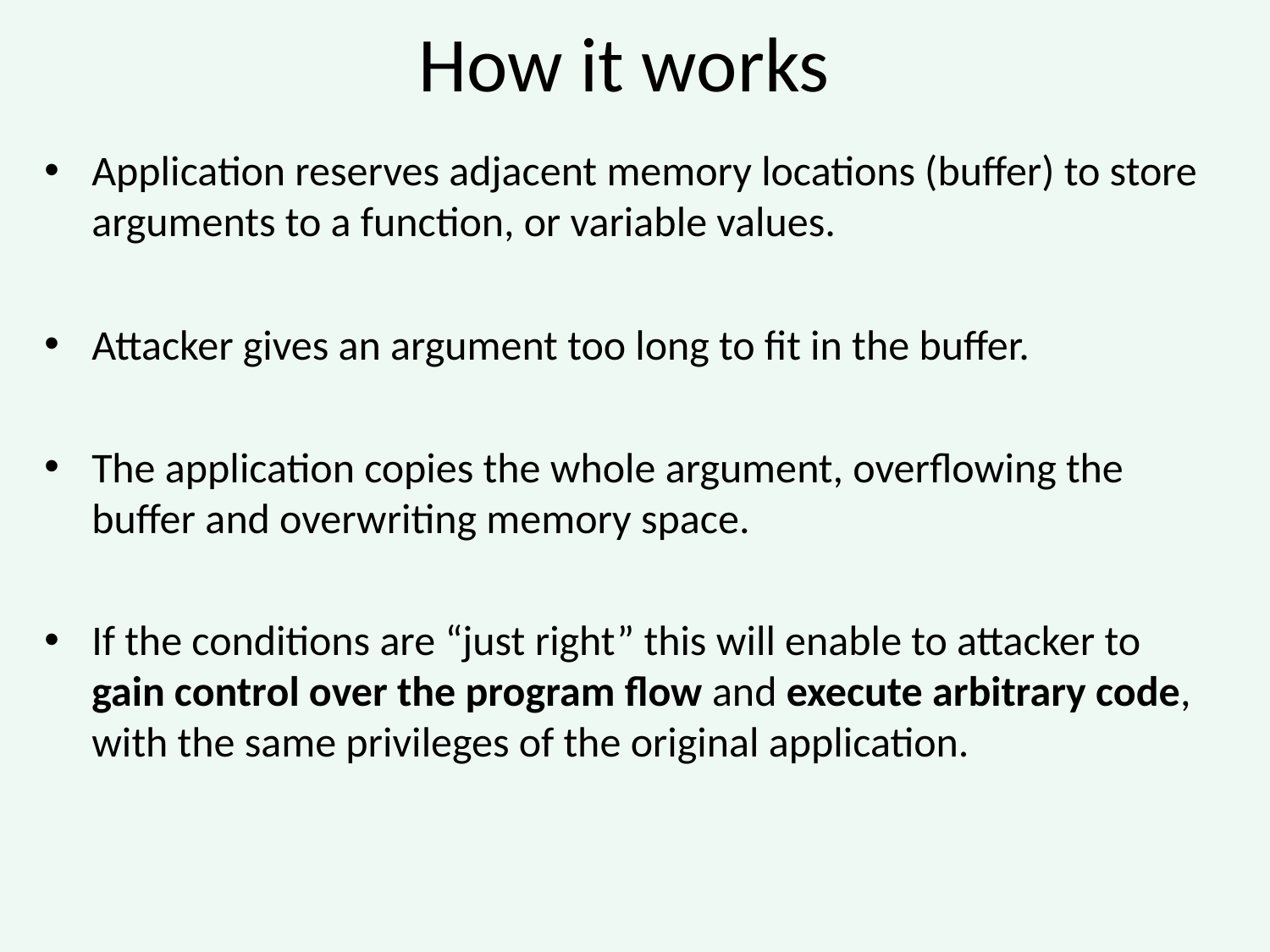

How it works
Application reserves adjacent memory locations (buffer) to store arguments to a function, or variable values.

Attacker gives an argument too long to fit in the buffer.

The application copies the whole argument, overflowing the buffer and overwriting memory space.

If the conditions are “just right” this will enable to attacker to gain control over the program flow and execute arbitrary code, with the same privileges of the original application.